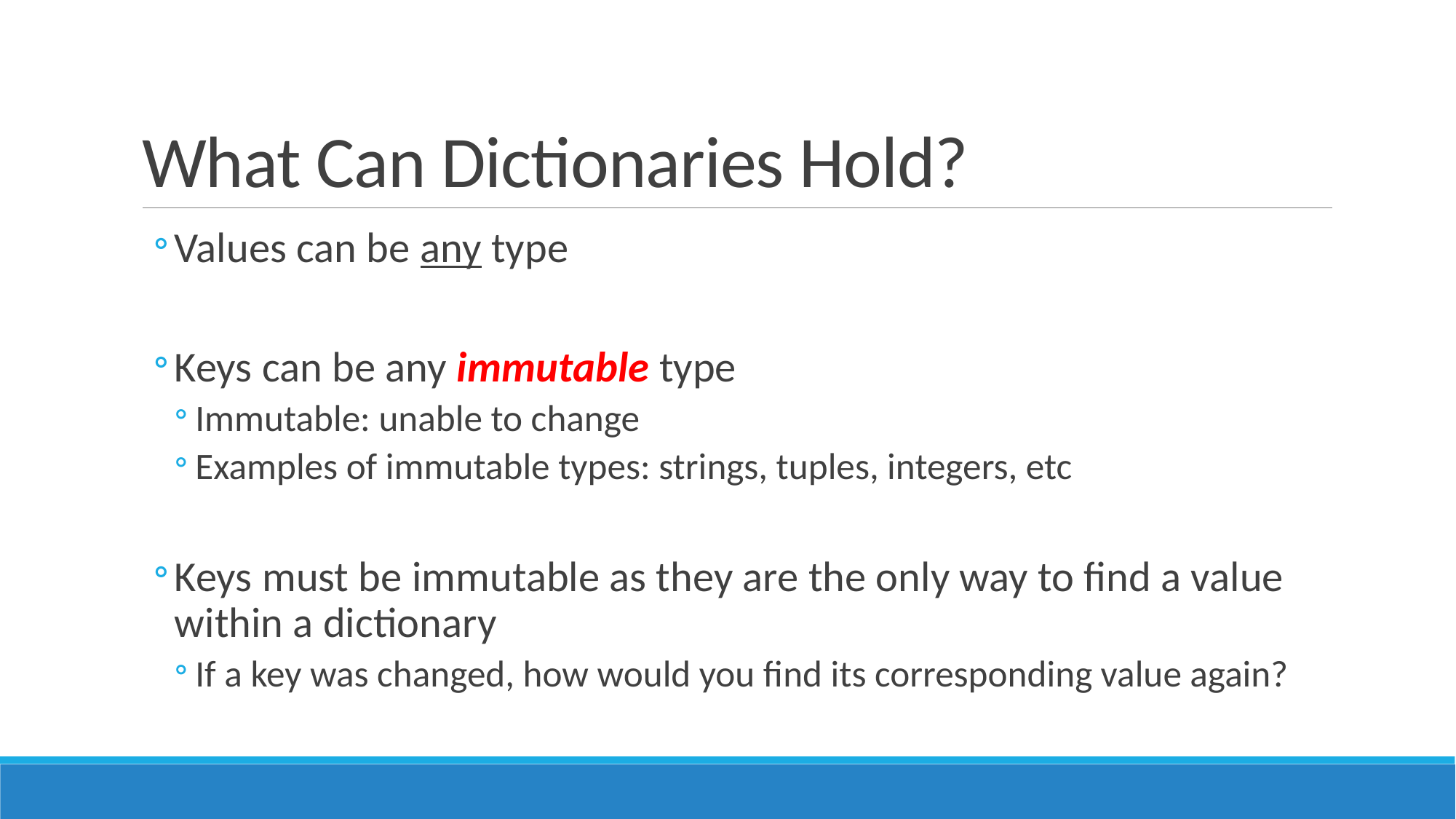

# What Can Dictionaries Hold?
Values can be any type

Keys can be any immutable type
Immutable: unable to change
Examples of immutable types: strings, tuples, integers, etc

Keys must be immutable as they are the only way to find a value within a dictionary
If a key was changed, how would you find its corresponding value again?